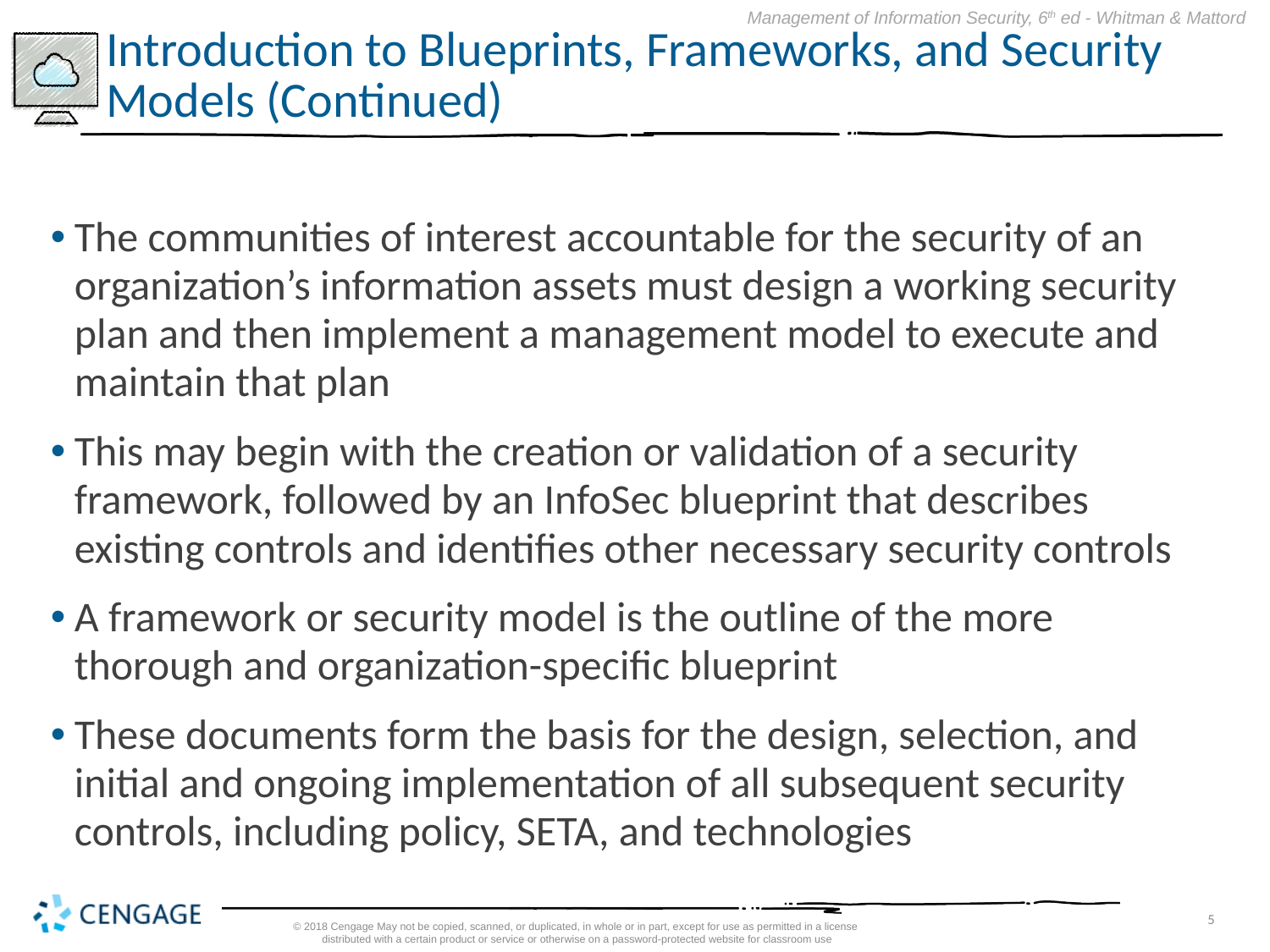

# Introduction to Blueprints, Frameworks, and Security Models (Continued)
The communities of interest accountable for the security of an organization’s information assets must design a working security plan and then implement a management model to execute and maintain that plan
This may begin with the creation or validation of a security framework, followed by an InfoSec blueprint that describes existing controls and identifies other necessary security controls
A framework or security model is the outline of the more thorough and organization-specific blueprint
These documents form the basis for the design, selection, and initial and ongoing implementation of all subsequent security controls, including policy, SETA, and technologies